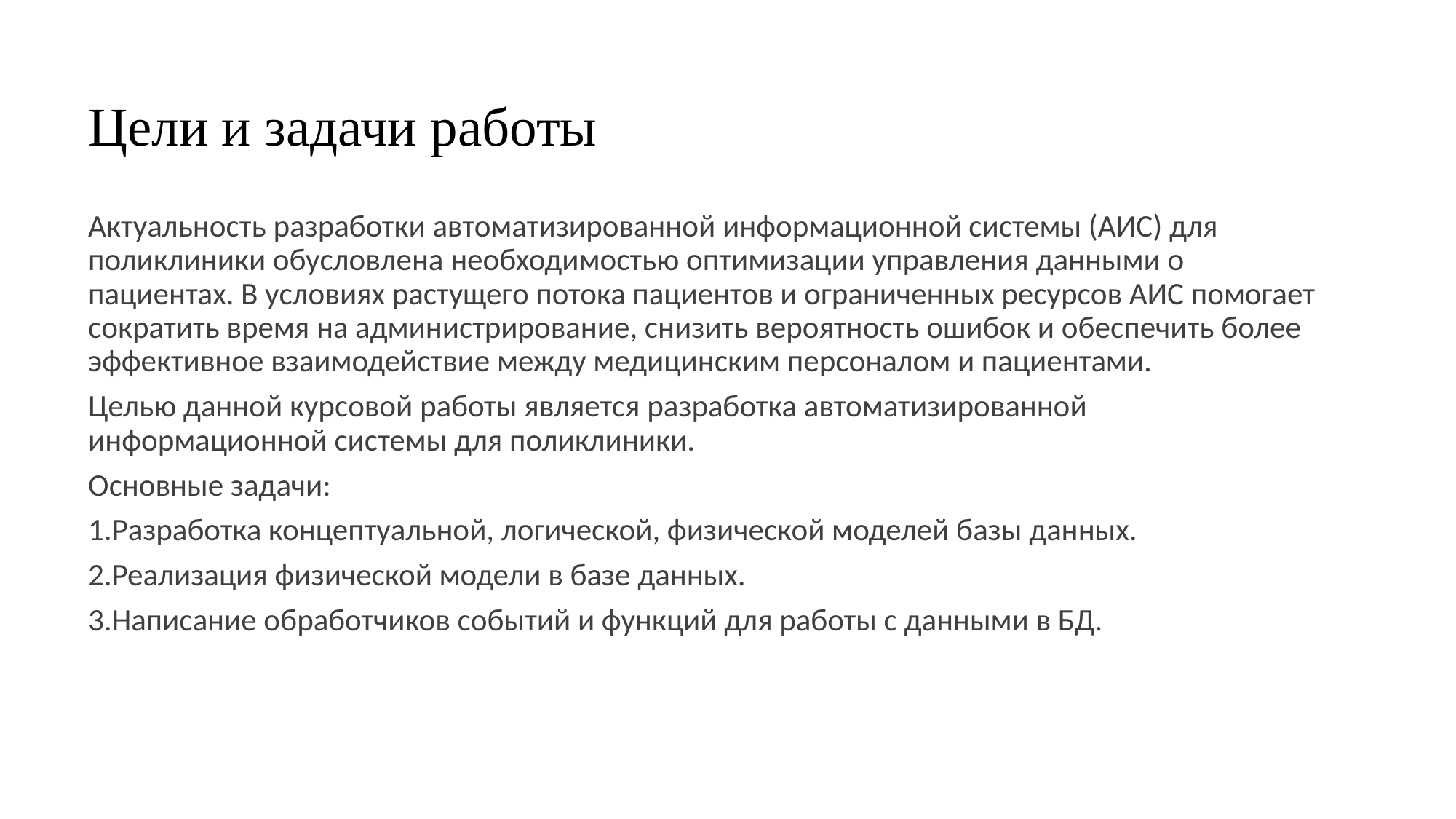

# Цели и задачи работы
Актуальность разработки автоматизированной информационной системы (АИС) для поликлиники обусловлена необходимостью оптимизации управления данными о пациентах. В условиях растущего потока пациентов и ограниченных ресурсов АИС помогает сократить время на администрирование, снизить вероятность ошибок и обеспечить более эффективное взаимодействие между медицинским персоналом и пациентами.
Целью данной курсовой работы является разработка автоматизированной информационной системы для поликлиники.
Основные задачи:
1.Разработка концептуальной, логической, физической моделей базы данных.
2.Реализация физической модели в базе данных.
3.Написание обработчиков событий и функций для работы с данными в БД.